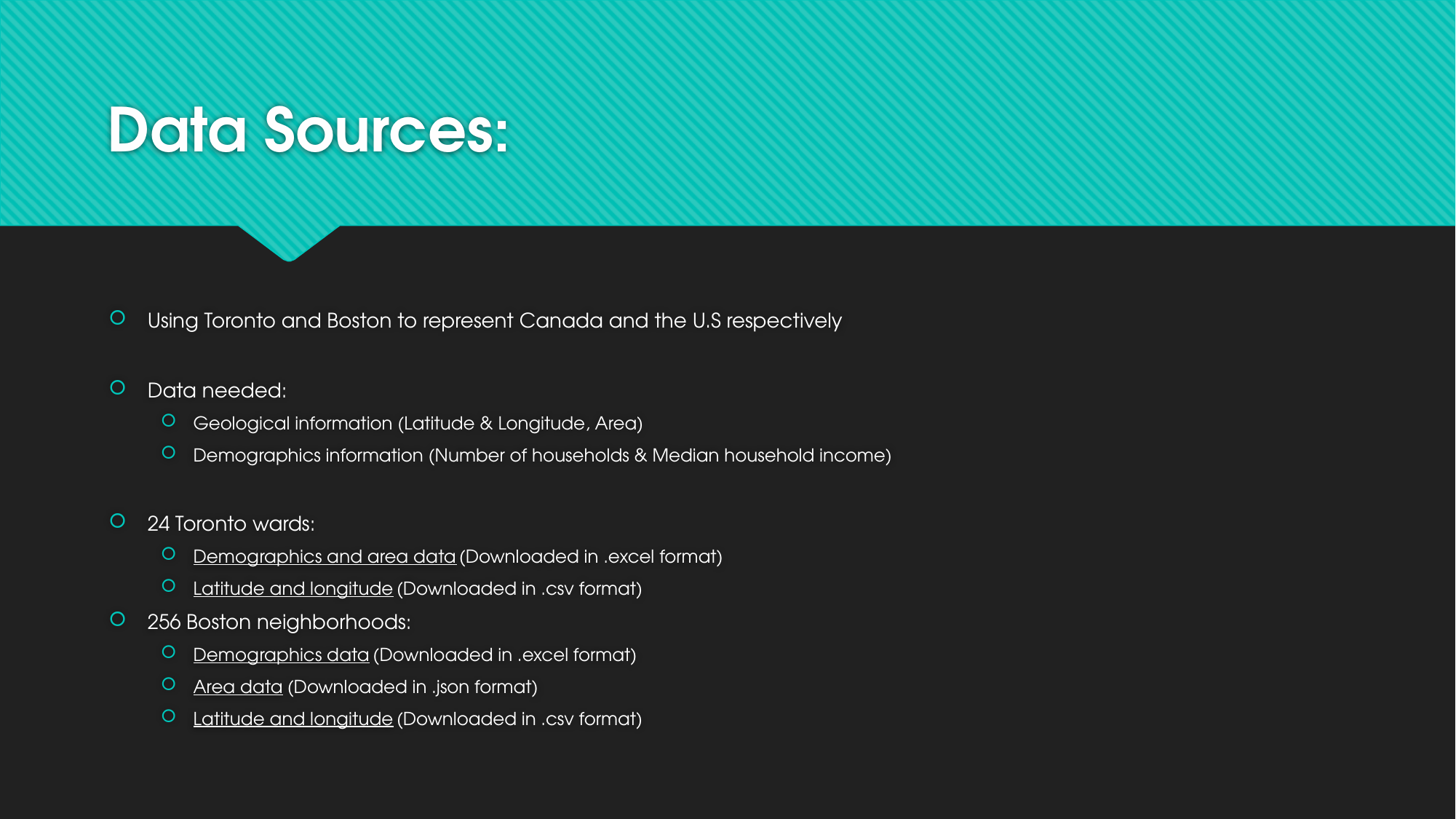

# Data Sources:
Using Toronto and Boston to represent Canada and the U.S respectively

Data needed:
Geological information (Latitude & Longitude, Area)
Demographics information (Number of households & Median household income)

24 Toronto wards:
Demographics and area data (Downloaded in .excel format)
Latitude and longitude (Downloaded in .csv format)
256 Boston neighborhoods:
Demographics data (Downloaded in .excel format)
Area data (Downloaded in .json format)
Latitude and longitude (Downloaded in .csv format)